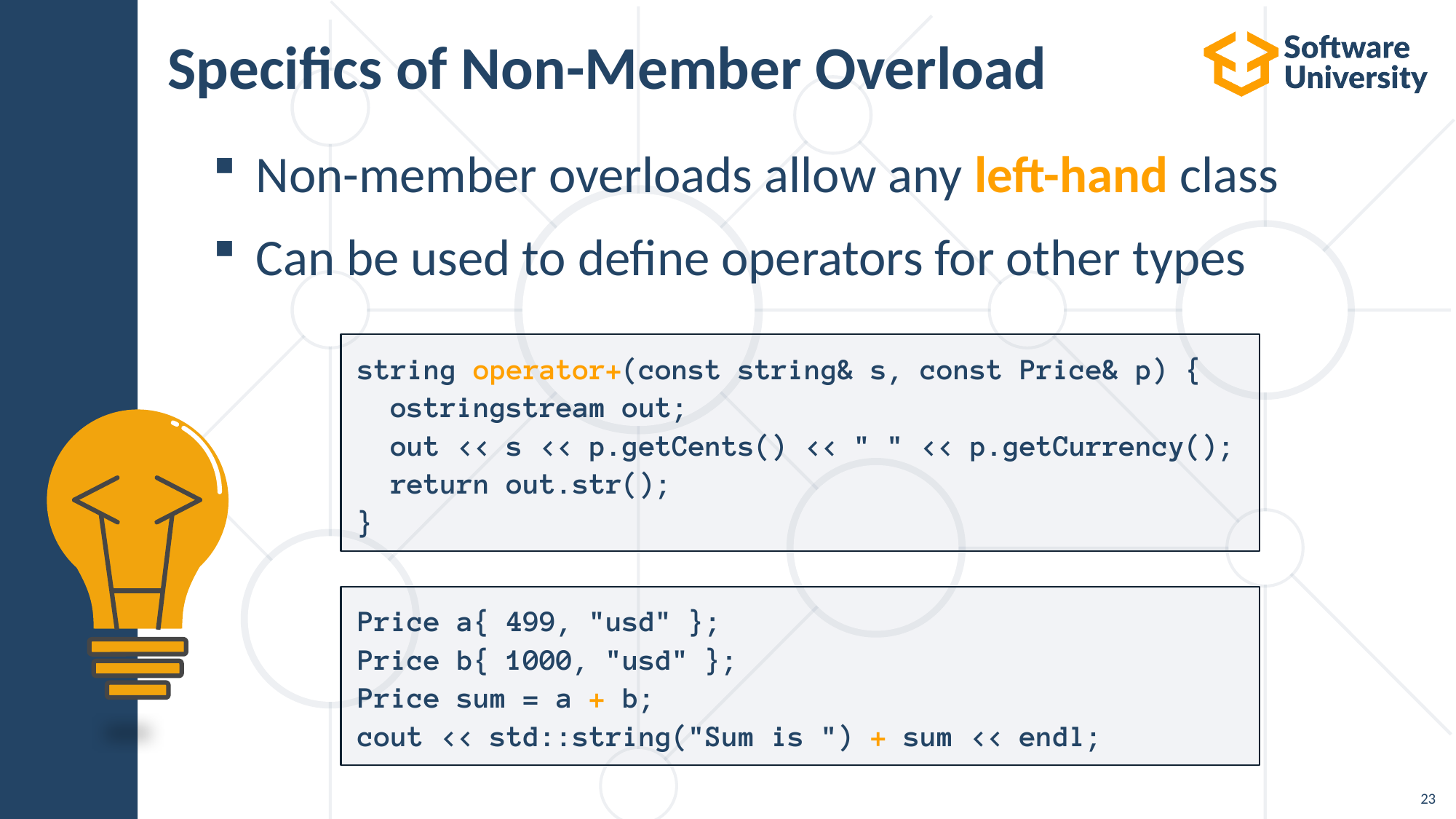

# Specifics of Non-Member Overload
Non-member overloads allow any left-hand class
Can be used to define operators for other types
string operator+(const string& s, const Price& p) {
  ostringstream out;
  out << s << p.getCents() << " " << p.getCurrency();
  return out.str();
}
Price a{ 499, "usd" };
Price b{ 1000, "usd" };
Price sum = a + b;
cout << std::string("Sum is ") + sum << endl;
23